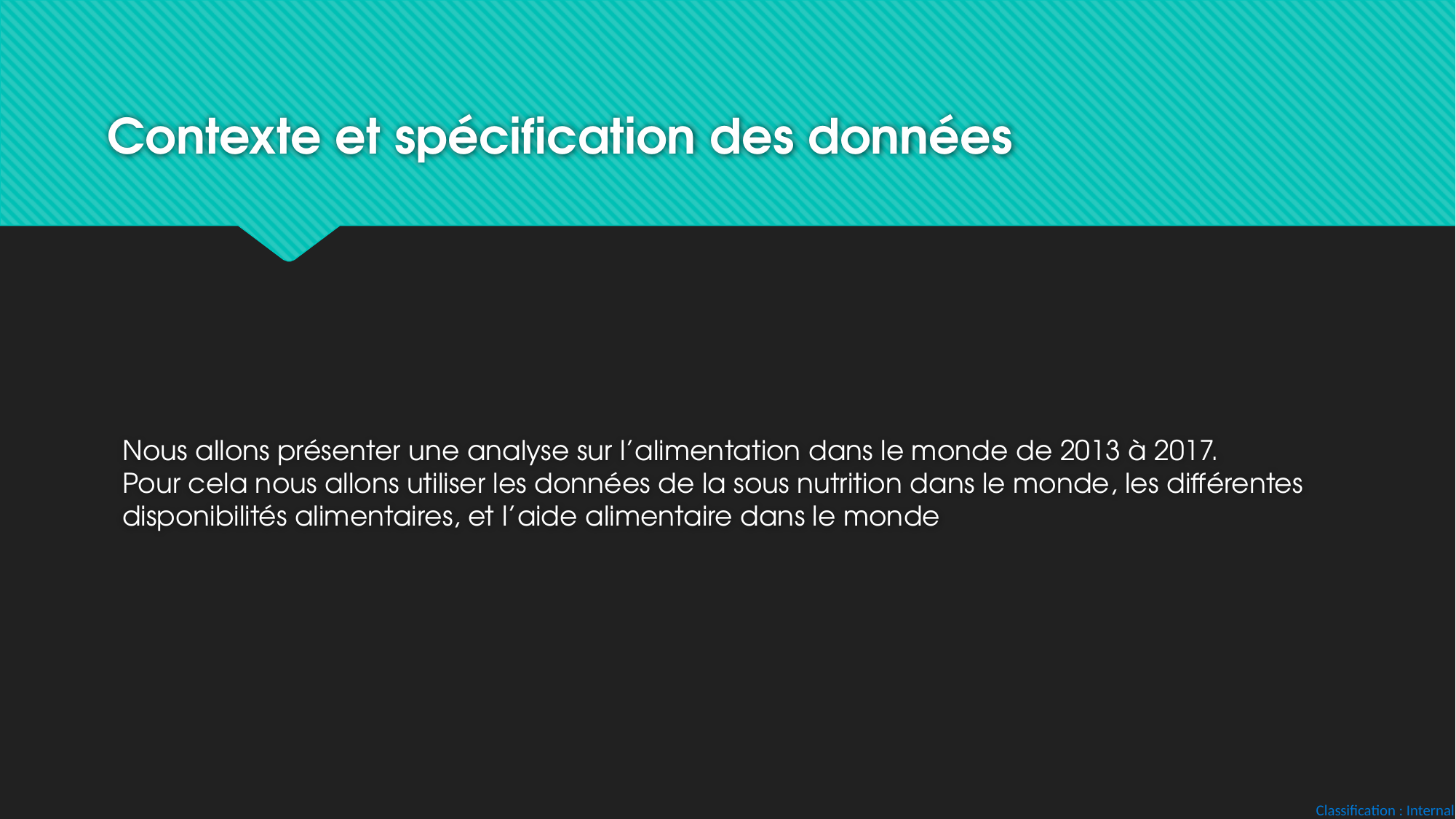

# Contexte et spécification des données
Nous allons présenter une analyse sur l’alimentation dans le monde de 2013 à 2017.
Pour cela nous allons utiliser les données de la sous nutrition dans le monde, les différentes
disponibilités alimentaires, et l’aide alimentaire dans le monde